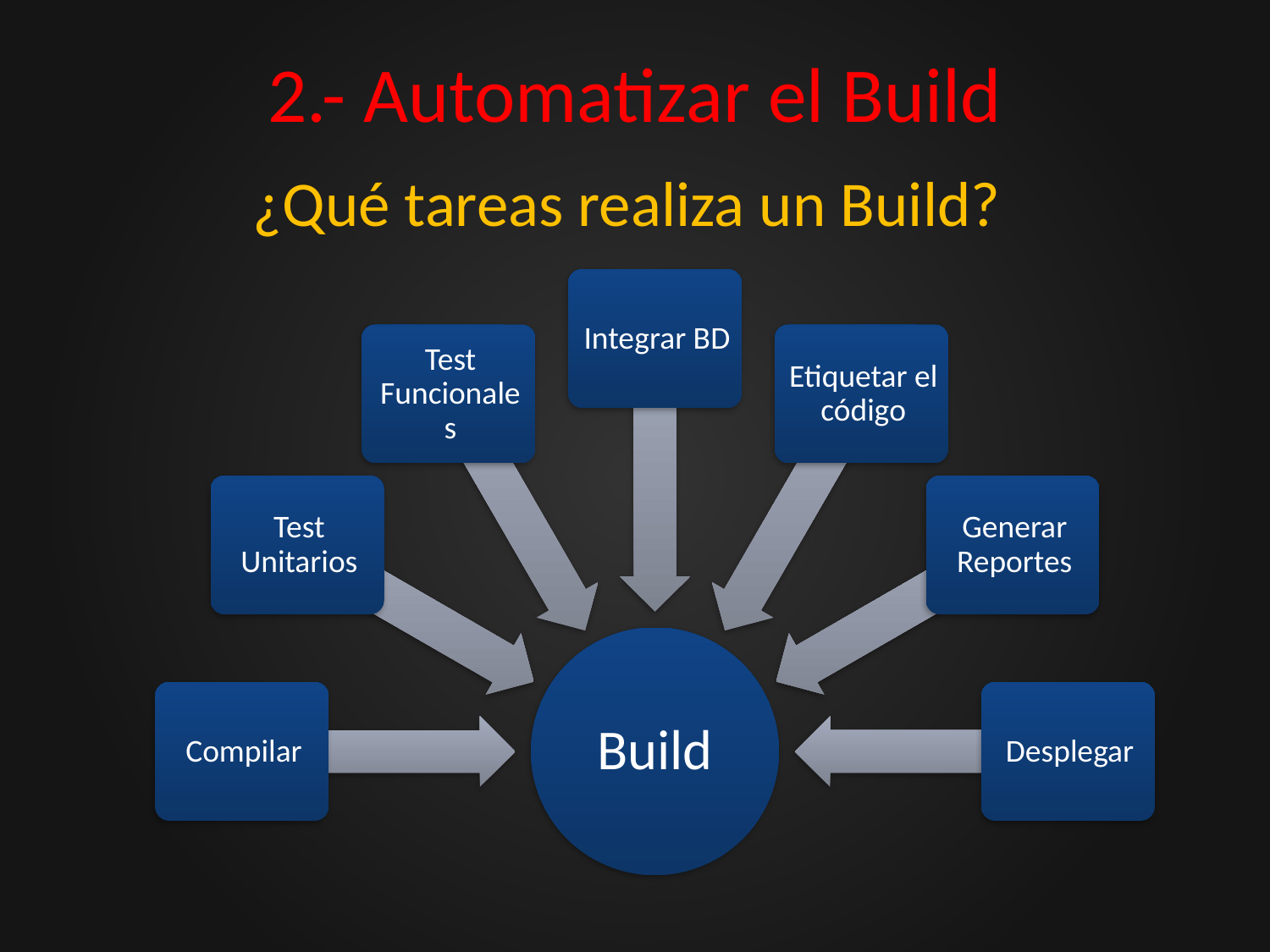

# 2.- Automatizar el Build
¿Qué tareas realiza un Build?
Build
Compilar
Test Unitarios
Test Funcionales
Integrar BD
Etiquetar el código
Generar Reportes
Desplegar